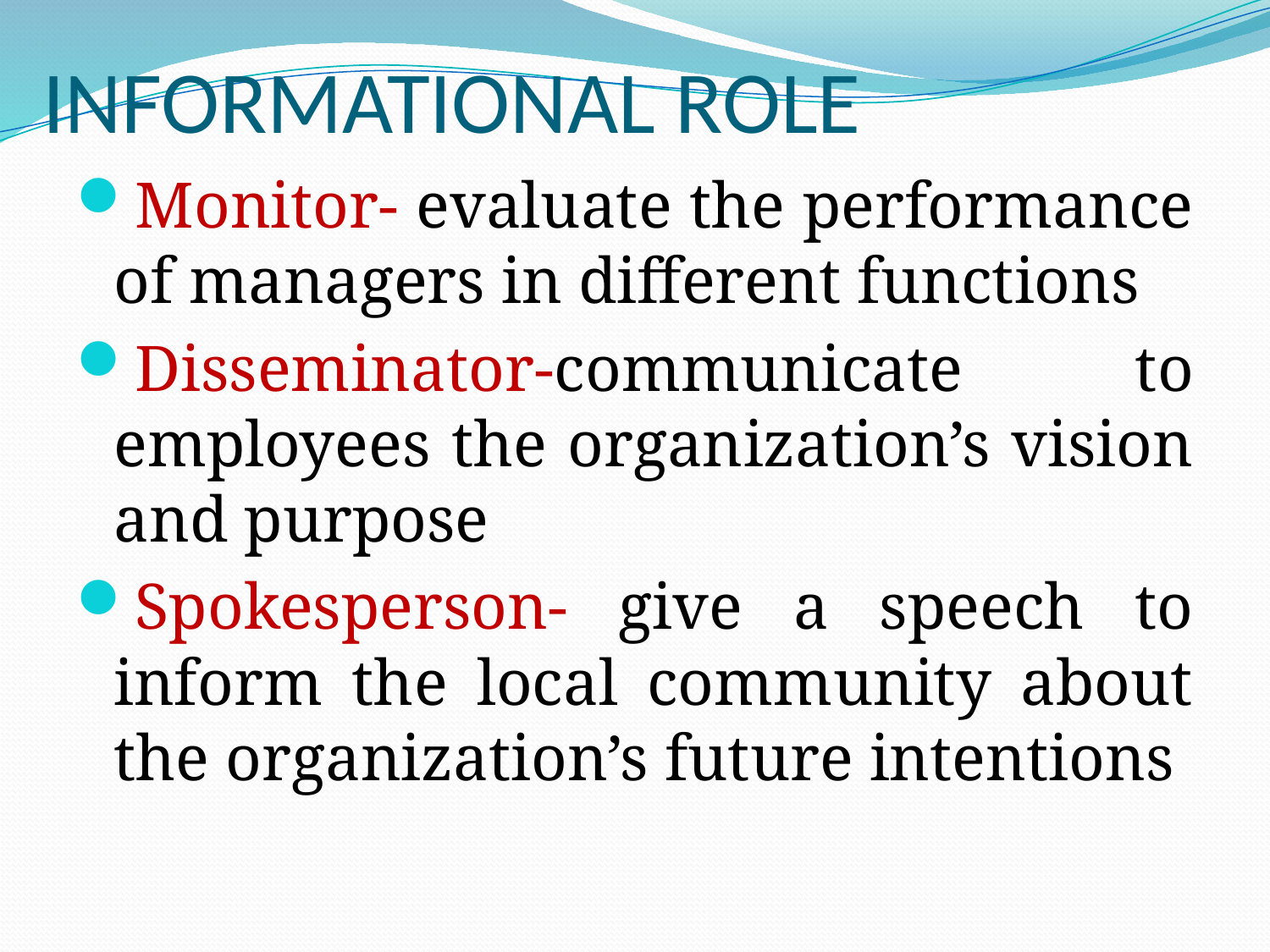

# INFORMATIONAL ROLE
Monitor- evaluate the performance of managers in different functions
Disseminator-communicate to employees the organization’s vision and purpose
Spokesperson- give a speech to inform the local community about the organization’s future intentions